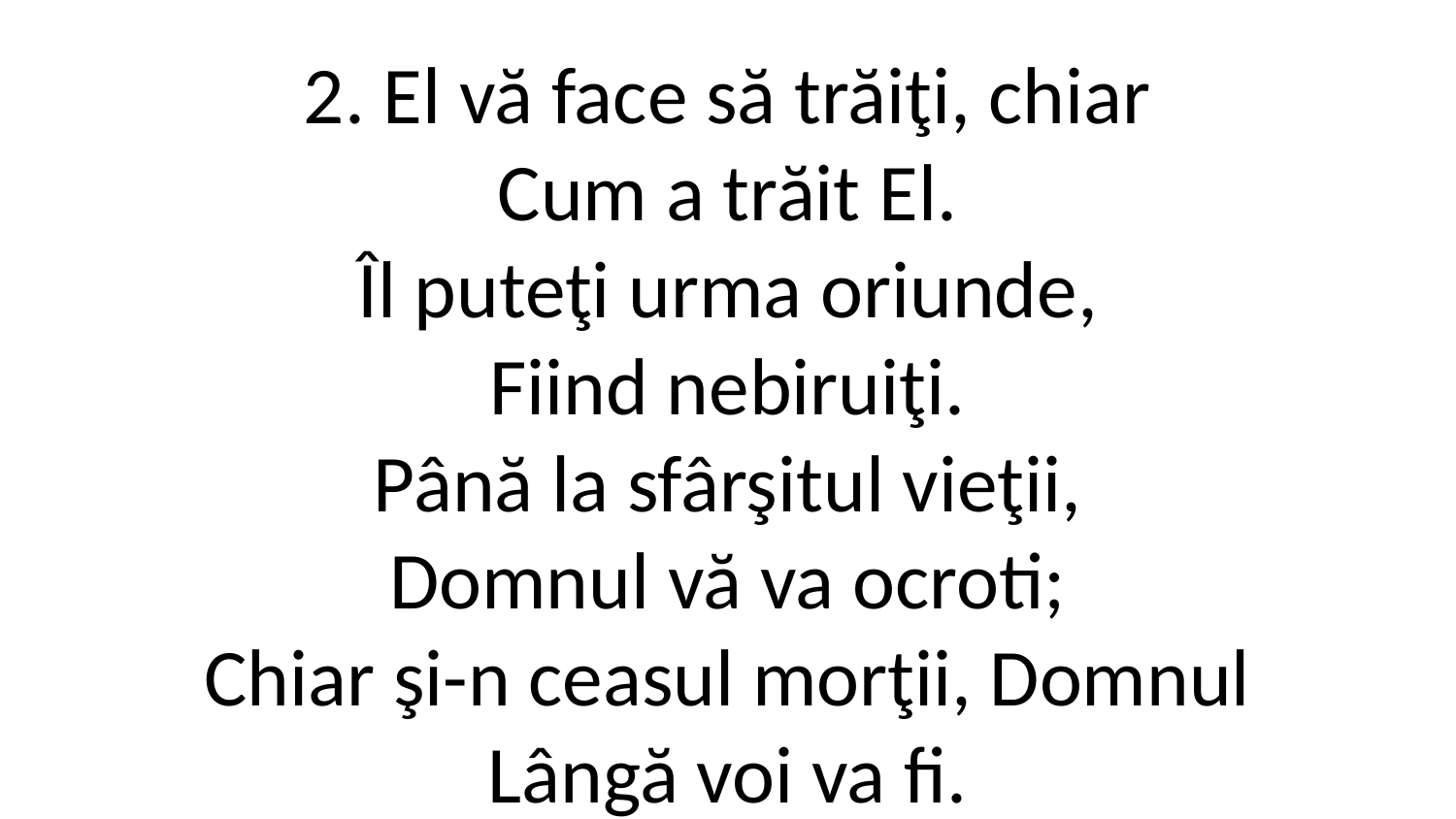

2. El vă face să trăiţi, chiar
Cum a trăit El.
Îl puteţi urma oriunde,
Fiind nebiruiţi.
Până la sfârşitul vieţii,
Domnul vă va ocroti;
Chiar şi-n ceasul morţii, Domnul
Lângă voi va fi.